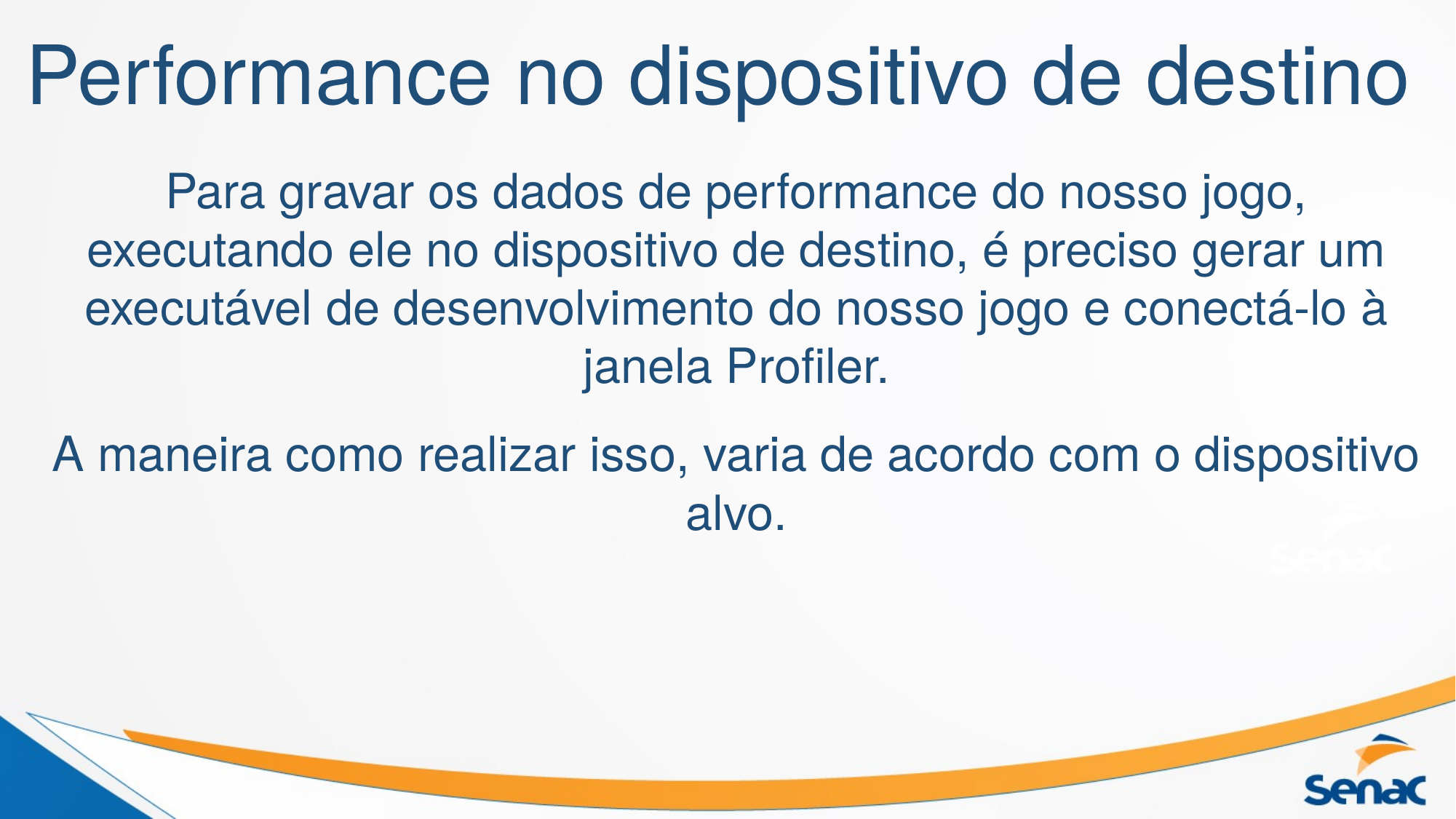

# Performance no dispositivo de destino
Para gravar os dados de performance do nosso jogo, executando ele no dispositivo de destino, é preciso gerar um executável de desenvolvimento do nosso jogo e conectá-lo à janela Profiler.
A maneira como realizar isso, varia de acordo com o dispositivo alvo.